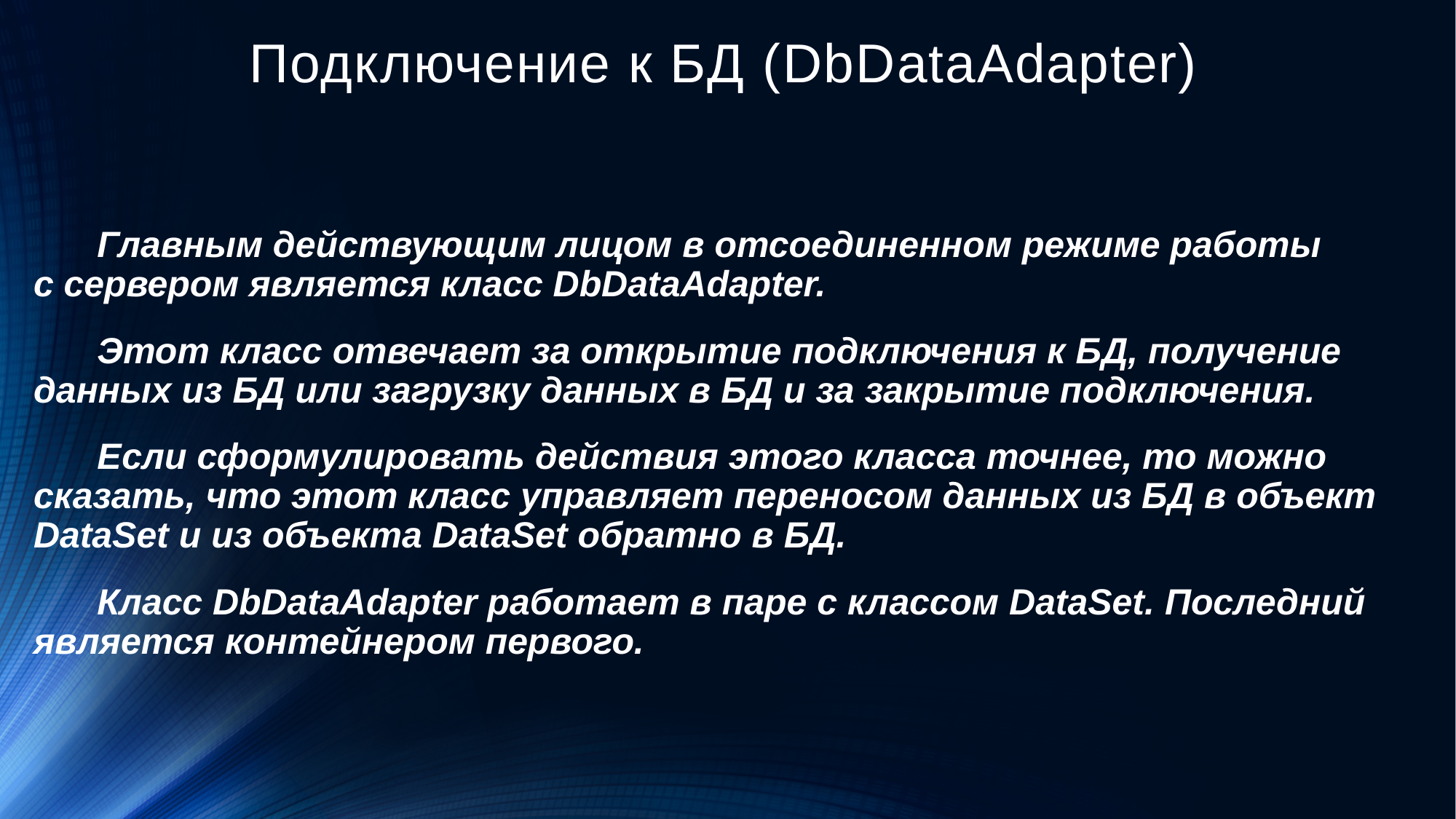

# Подключение к БД (DbDataAdapter)
Главным действующим лицом в отсоединенном режиме работы с сервером является класс DbDataAdapter.
Этот класс отвечает за открытие подключения к БД, получение данных из БД или загрузку данных в БД и за закрытие подключения.
Если сформулировать действия этого класса точнее, то можно сказать, что этот класс управляет переносом данных из БД в объект DataSet и из объекта DataSet обратно в БД.
Класс DbDataAdapter работает в паре с классом DataSet. Последний является контейнером первого.